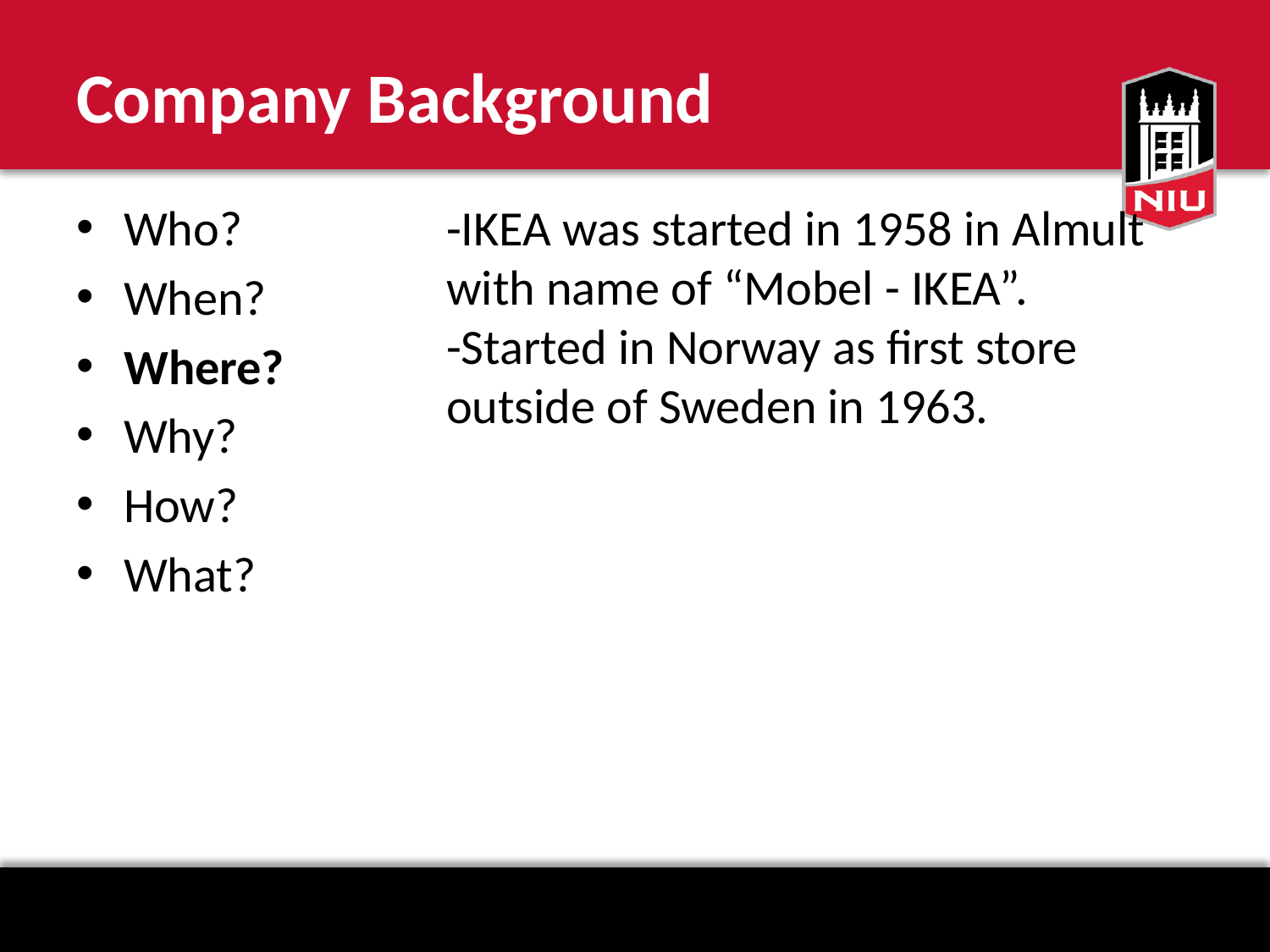

# Company Background
Who?
When?
Where?
Why?
How?
What?
-IKEA was started in 1958 in Almult with name of “Mobel - IKEA”.
-Started in Norway as first store outside of Sweden in 1963.